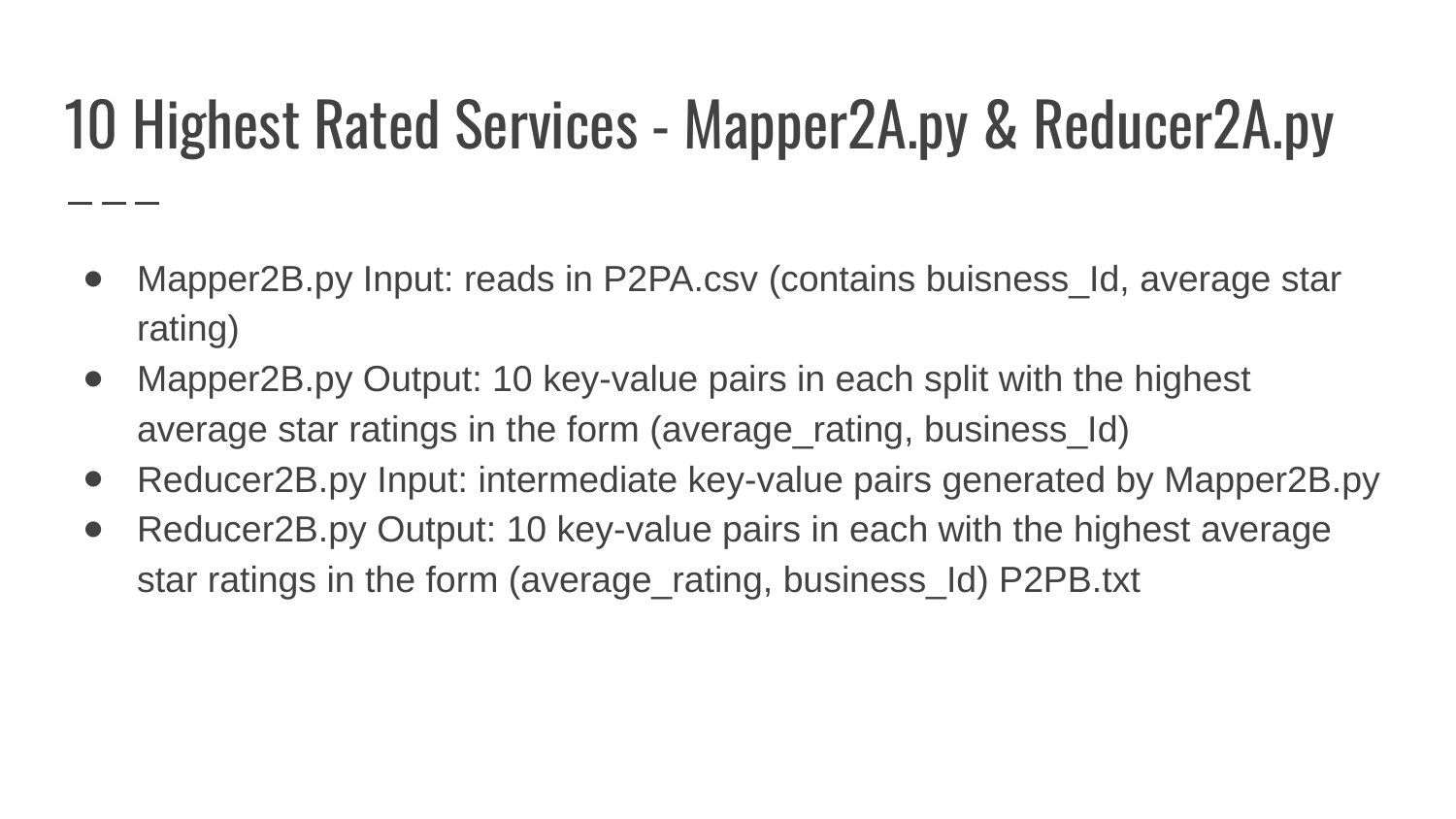

# 10 Highest Rated Services - Mapper2A.py & Reducer2A.py
Mapper2B.py Input: reads in P2PA.csv (contains buisness_Id, average star rating)
Mapper2B.py Output: 10 key-value pairs in each split with the highest average star ratings in the form (average_rating, business_Id)
Reducer2B.py Input: intermediate key-value pairs generated by Mapper2B.py
Reducer2B.py Output: 10 key-value pairs in each with the highest average star ratings in the form (average_rating, business_Id) P2PB.txt